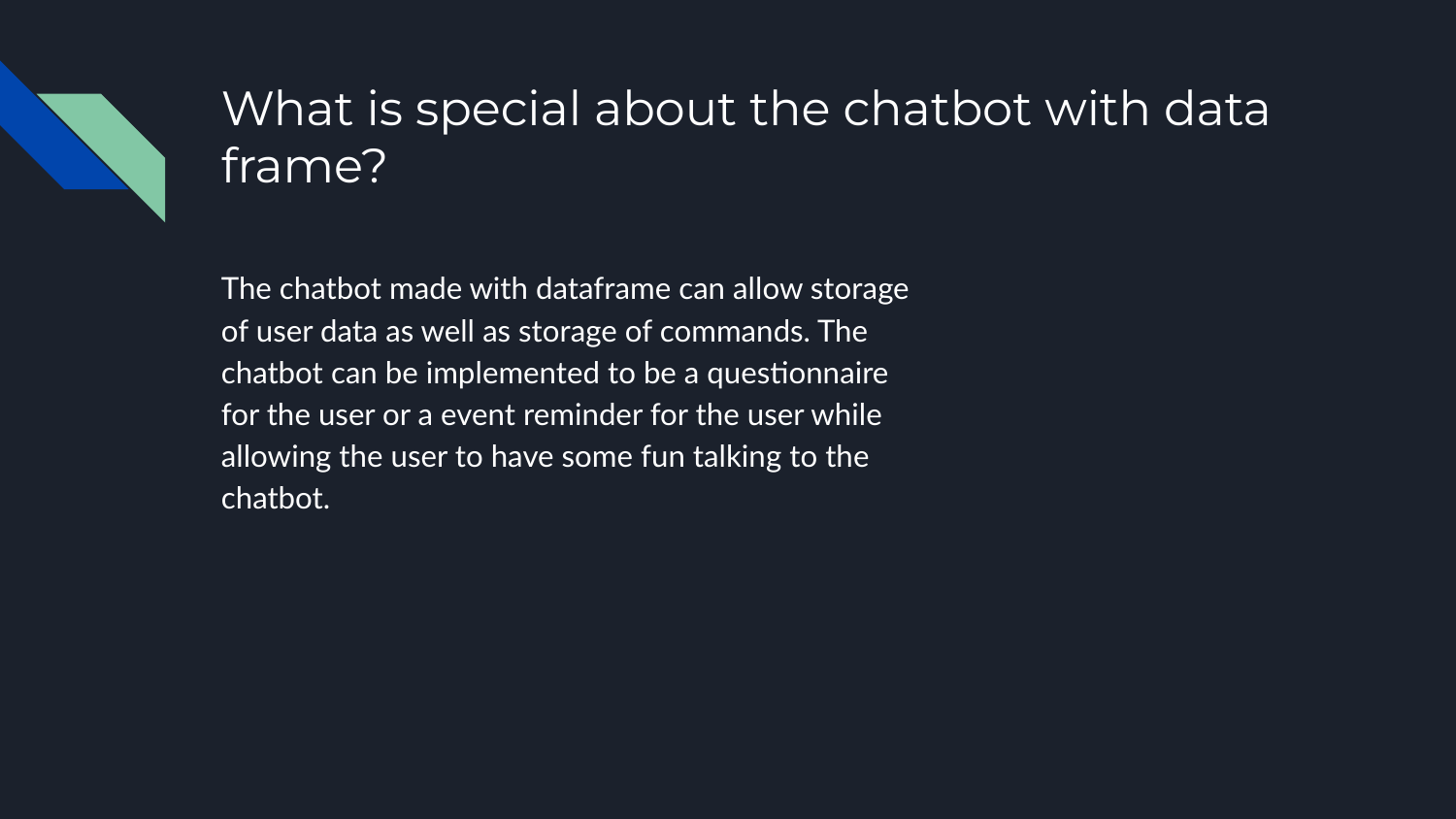

# What is special about the chatbot with data frame?
The chatbot made with dataframe can allow storage of user data as well as storage of commands. The chatbot can be implemented to be a questionnaire for the user or a event reminder for the user while allowing the user to have some fun talking to the chatbot.